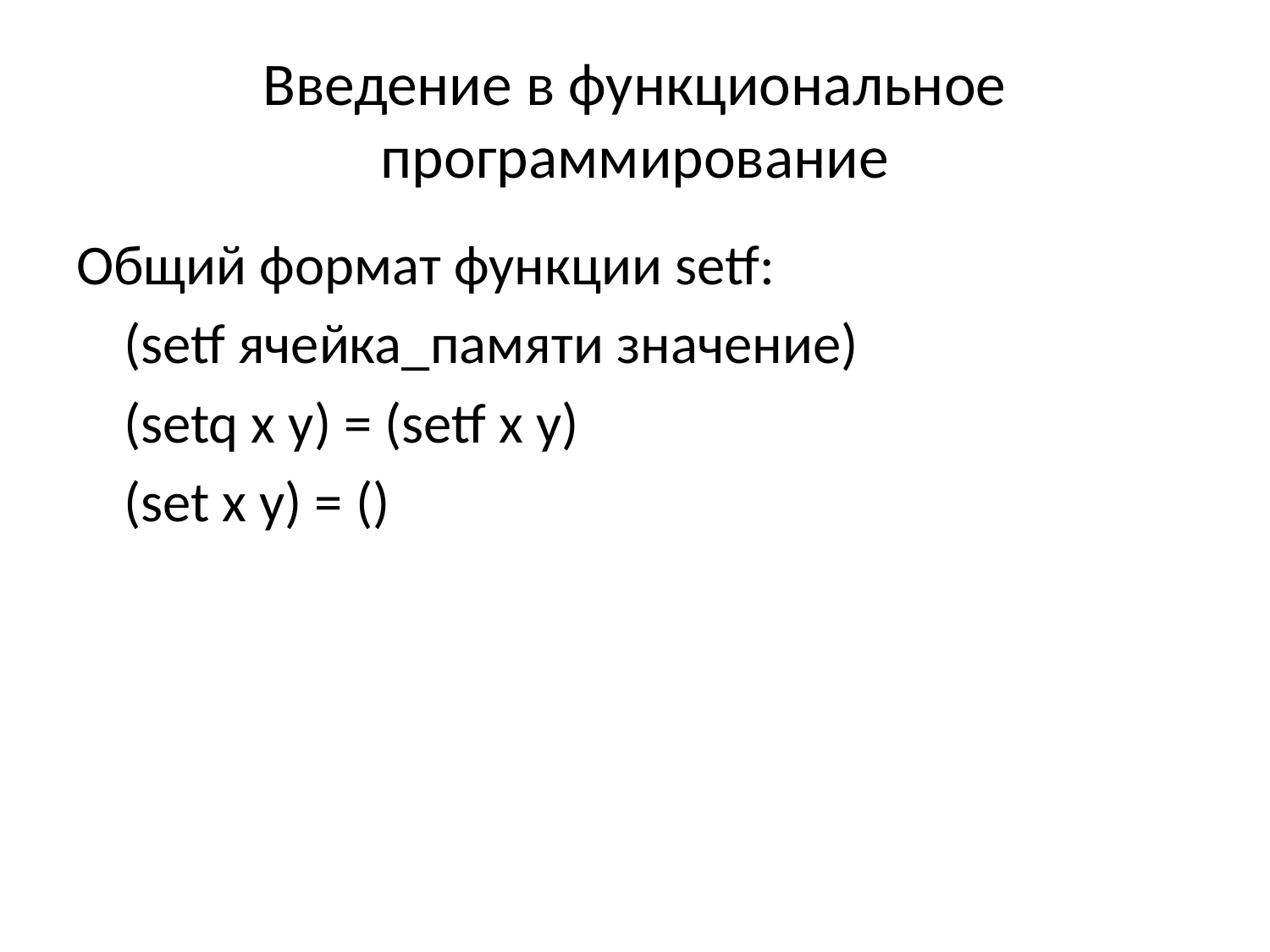

# Введение в функциональное программирование
Общий формат функции setf:
	(setf ячейка_памяти значение)
	(setq x y) = (setf x y)
	(set x y) = ()